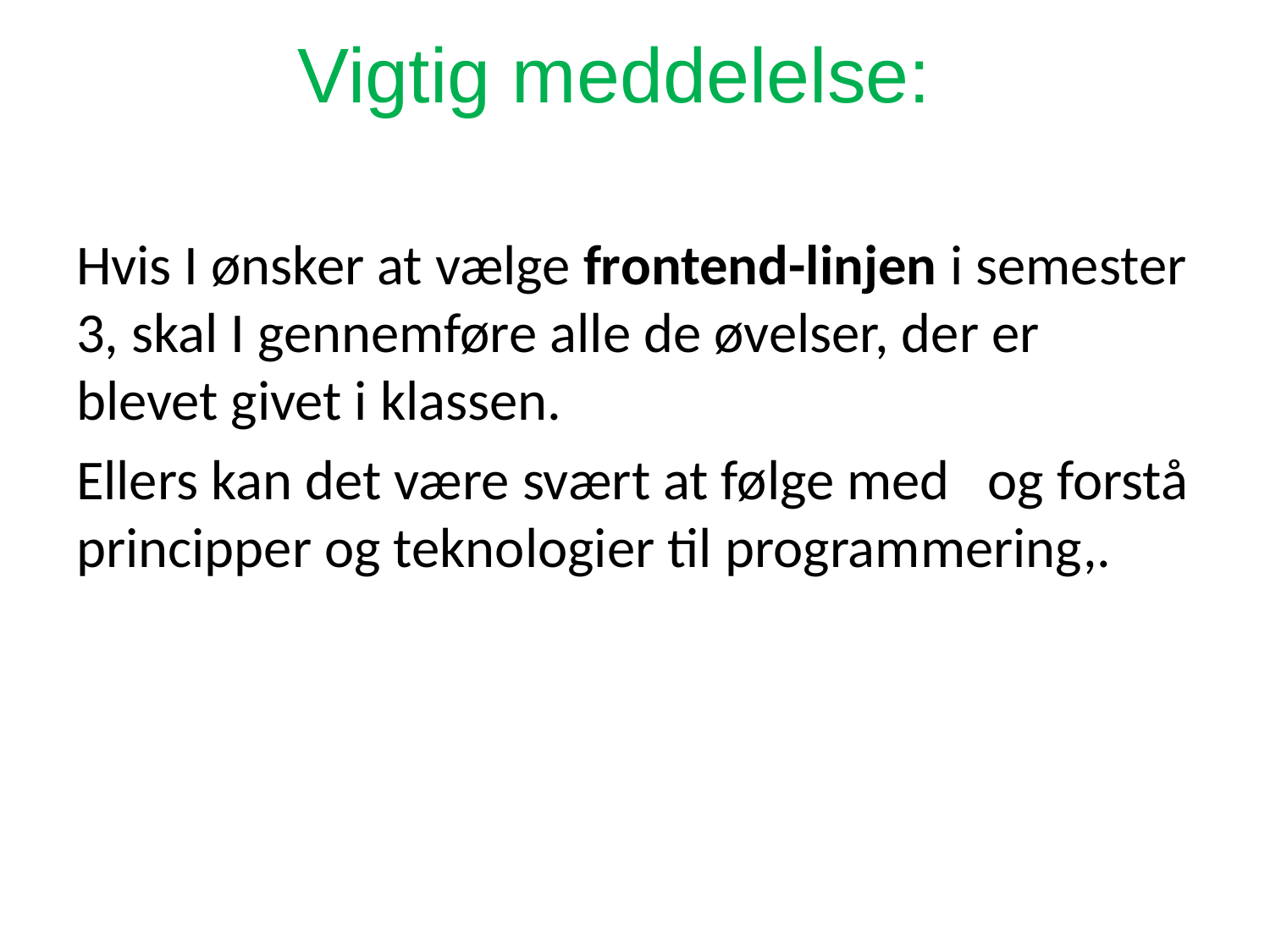

Vigtig meddelelse:

Hvis I ønsker at vælge frontend-linjen i semester 3, skal I gennemføre alle de øvelser, der er blevet givet i klassen.
Ellers kan det være svært at følge med   og forstå principper og teknologier til programmering,.